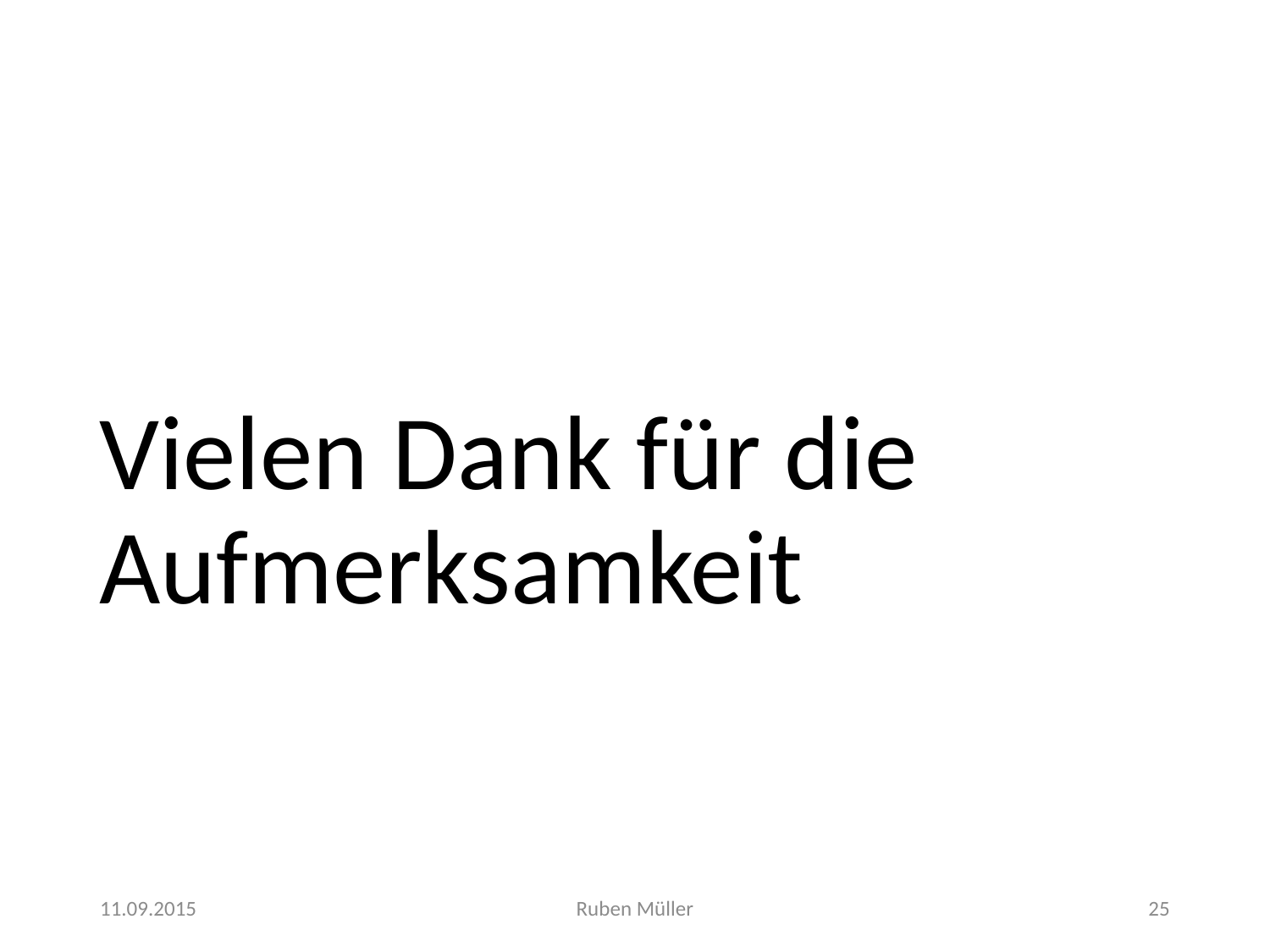

# Vielen Dank für die Aufmerksamkeit

11.09.2015
Ruben Müller
25